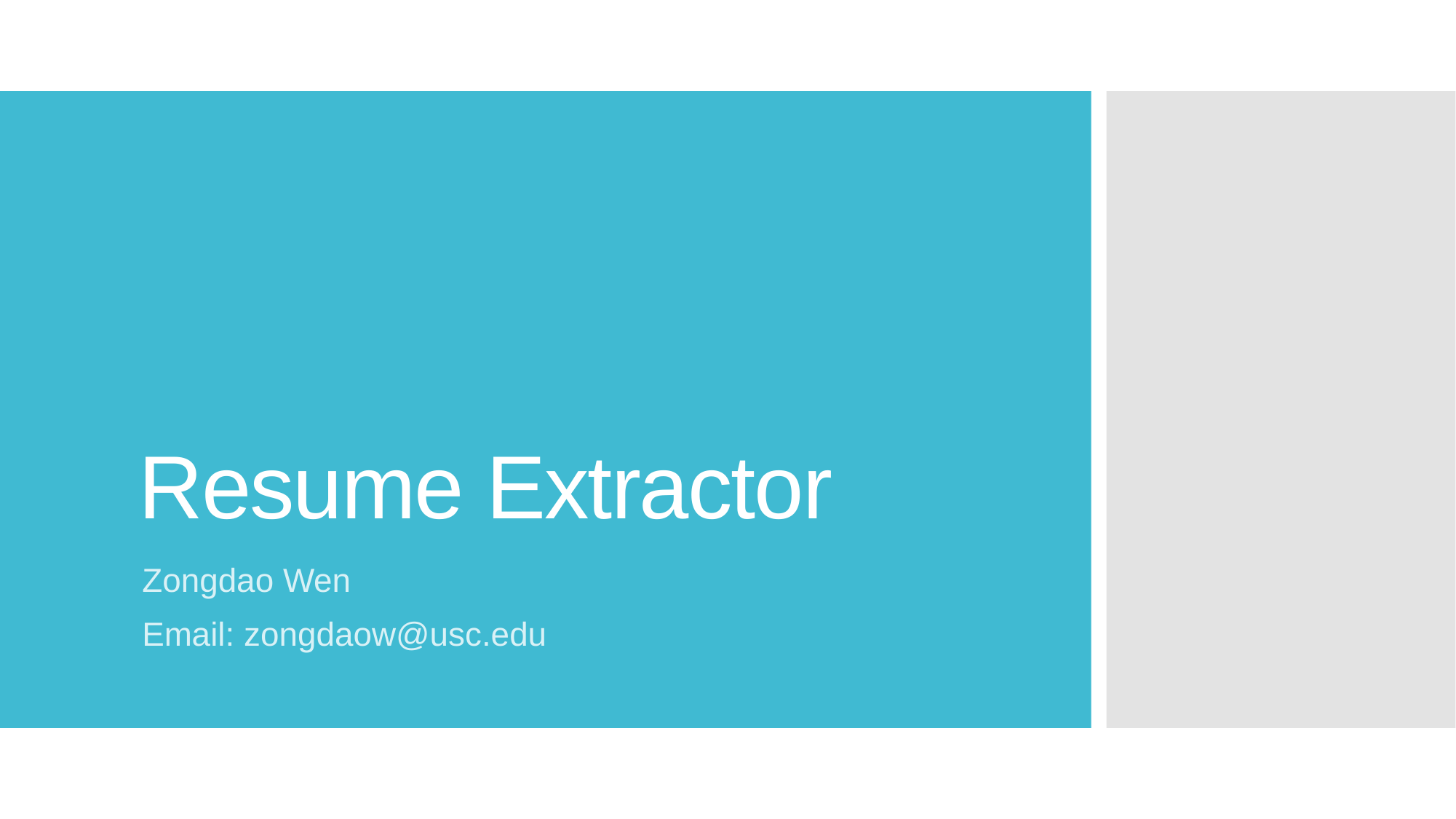

# Resume Extractor
Zongdao Wen
Email: zongdaow@usc.edu